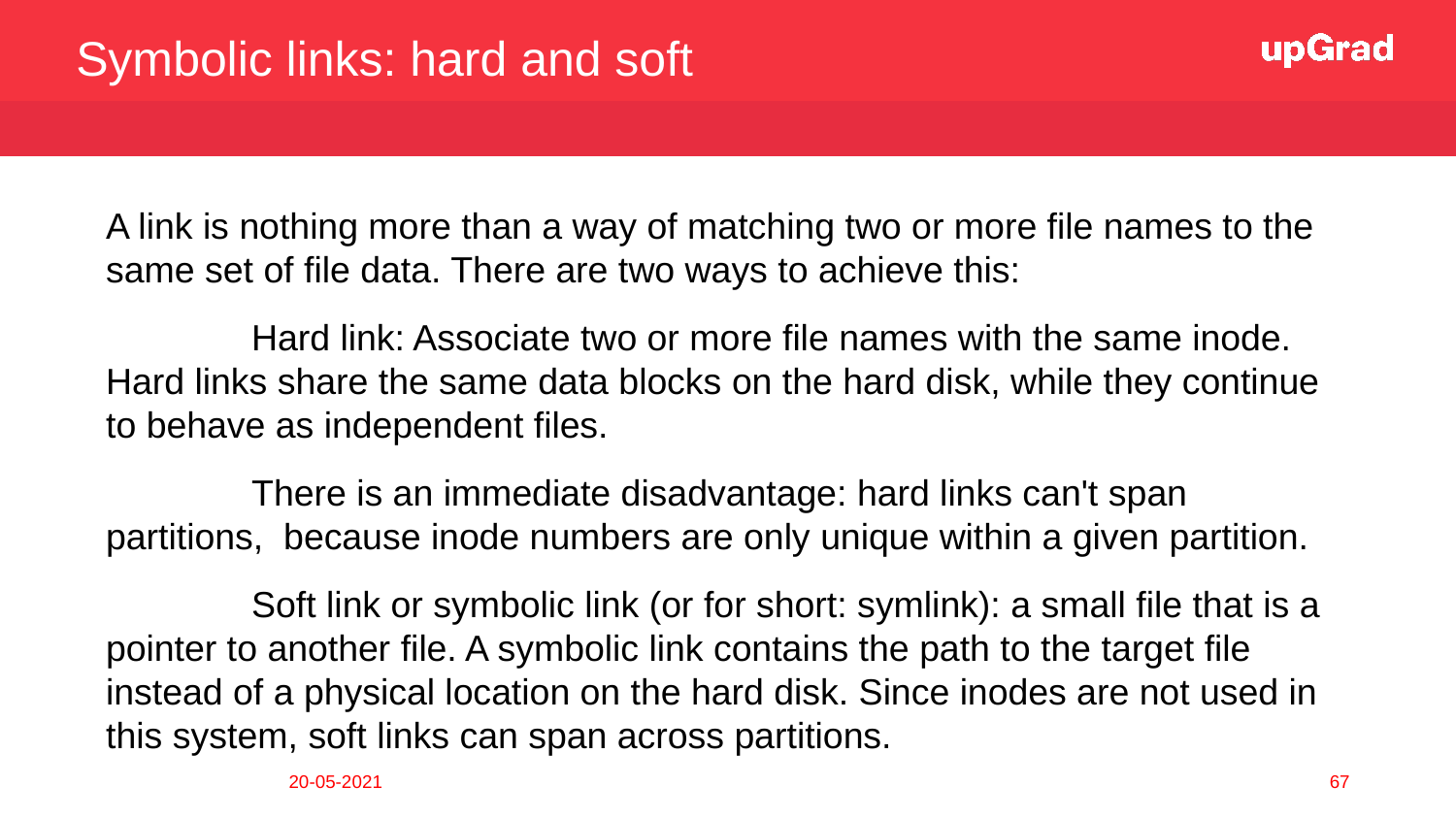

Symbolic links: hard and soft

A link is nothing more than a way of matching two or more file names to the same set of file data. There are two ways to achieve this:
	Hard link: Associate two or more file names with the same inode. Hard links share the same data blocks on the hard disk, while they continue to behave as independent files.
	There is an immediate disadvantage: hard links can't span partitions,  because inode numbers are only unique within a given partition.
	Soft link or symbolic link (or for short: symlink): a small file that is a pointer to another file. A symbolic link contains the path to the target file instead of a physical location on the hard disk. Since inodes are not used in this system, soft links can span across partitions.

67
20-05-2021